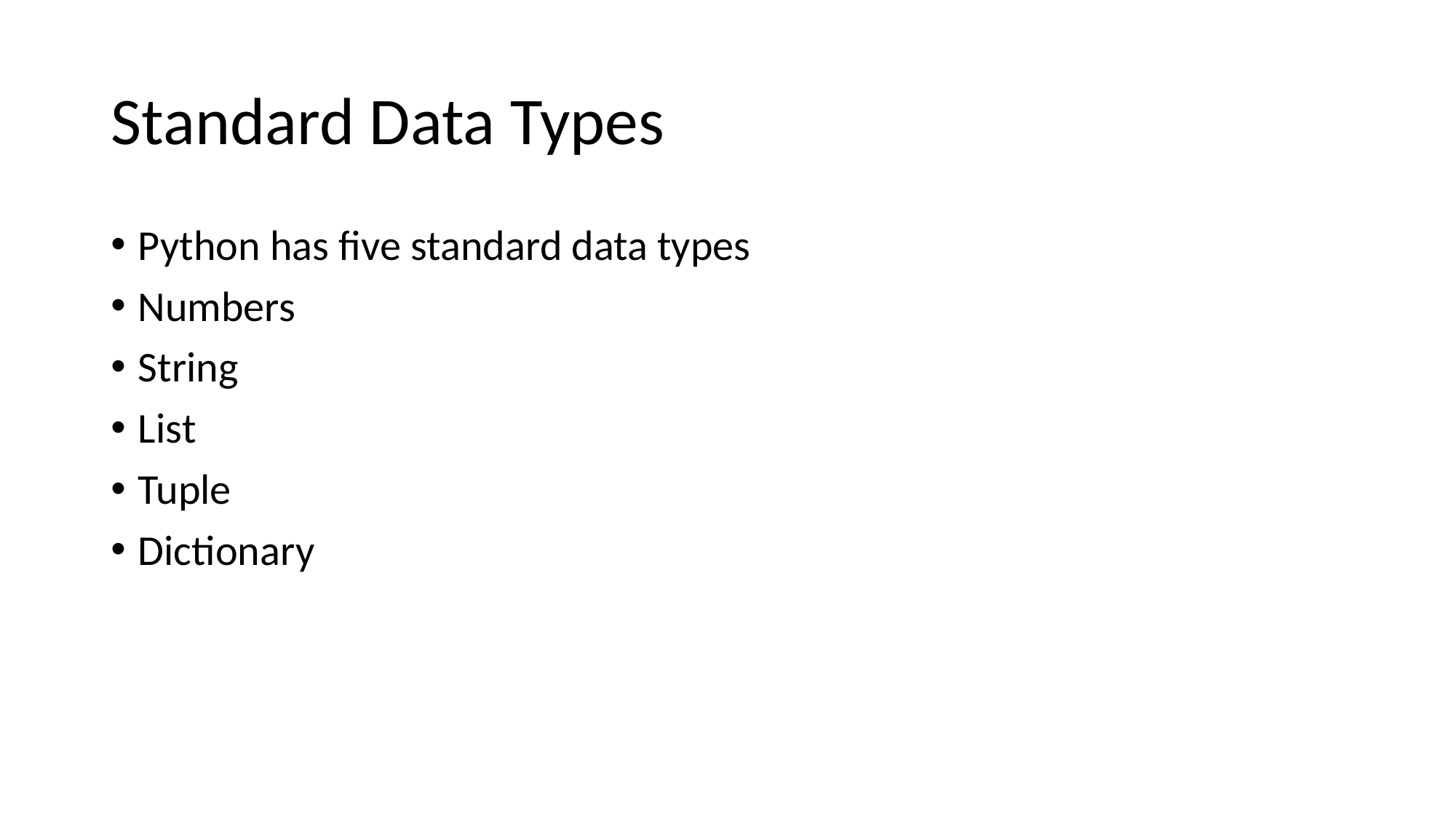

# Standard Data Types
Python has five standard data types
Numbers
String
List
Tuple
Dictionary